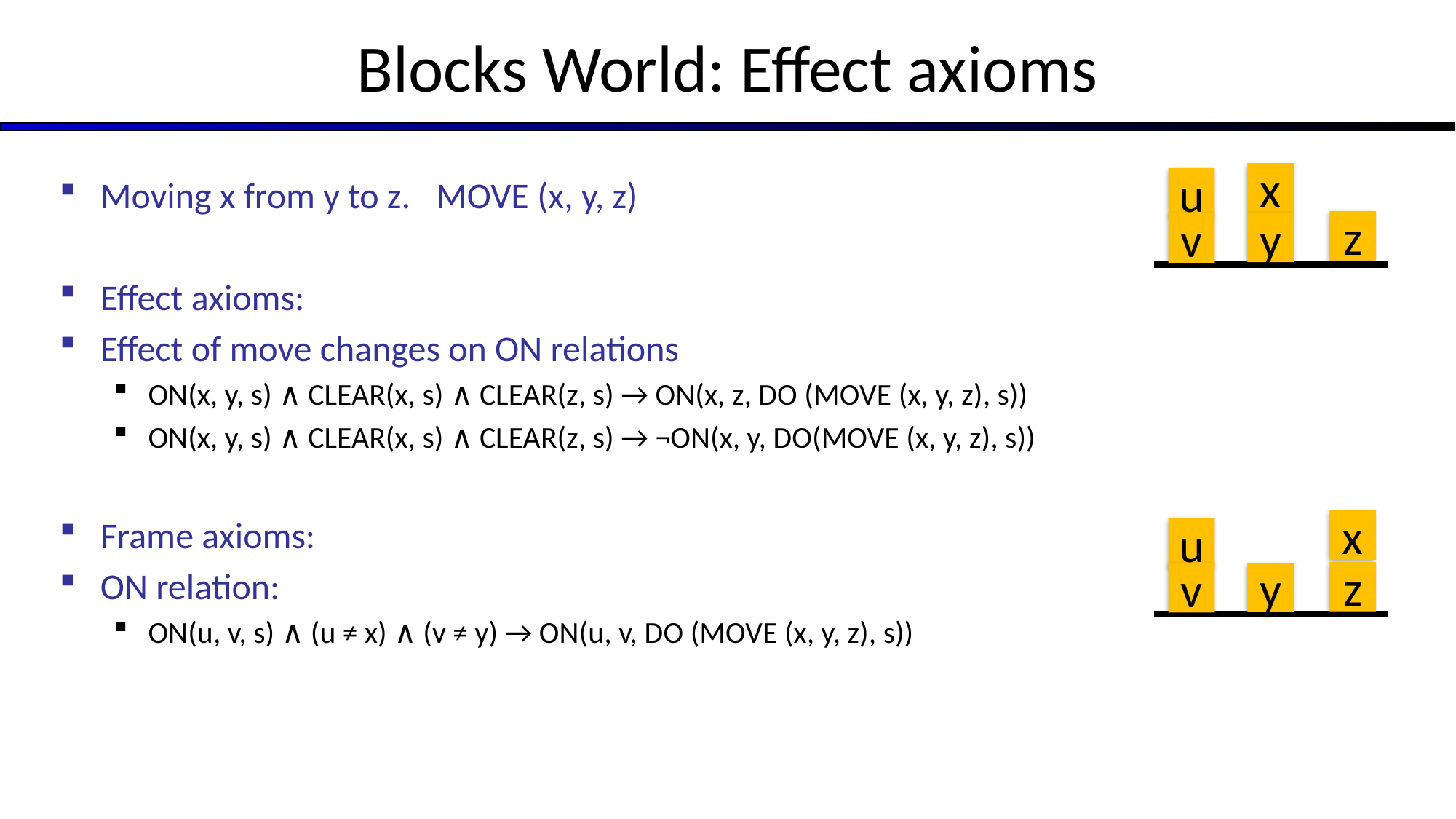

# Blocks World: Effect axioms
x
z
y

u
v
Moving x from y to z.	 MOVE (x, y, z)

Effect axioms:
Effect of move changes on ON relations
ON(x, y, s) ∧ CLEAR(x, s) ∧ CLEAR(z, s) → ON(x, z, DO (MOVE (x, y, z), s))
ON(x, y, s) ∧ CLEAR(x, s) ∧ CLEAR(z, s) → ¬ON(x, y, DO(MOVE (x, y, z), s))

Frame axioms:
ON relation:
ON(u, v, s) ∧ (u ≠ x) ∧ (v ≠ y) → ON(u, v, DO (MOVE (x, y, z), s))

x
z
y

u
v